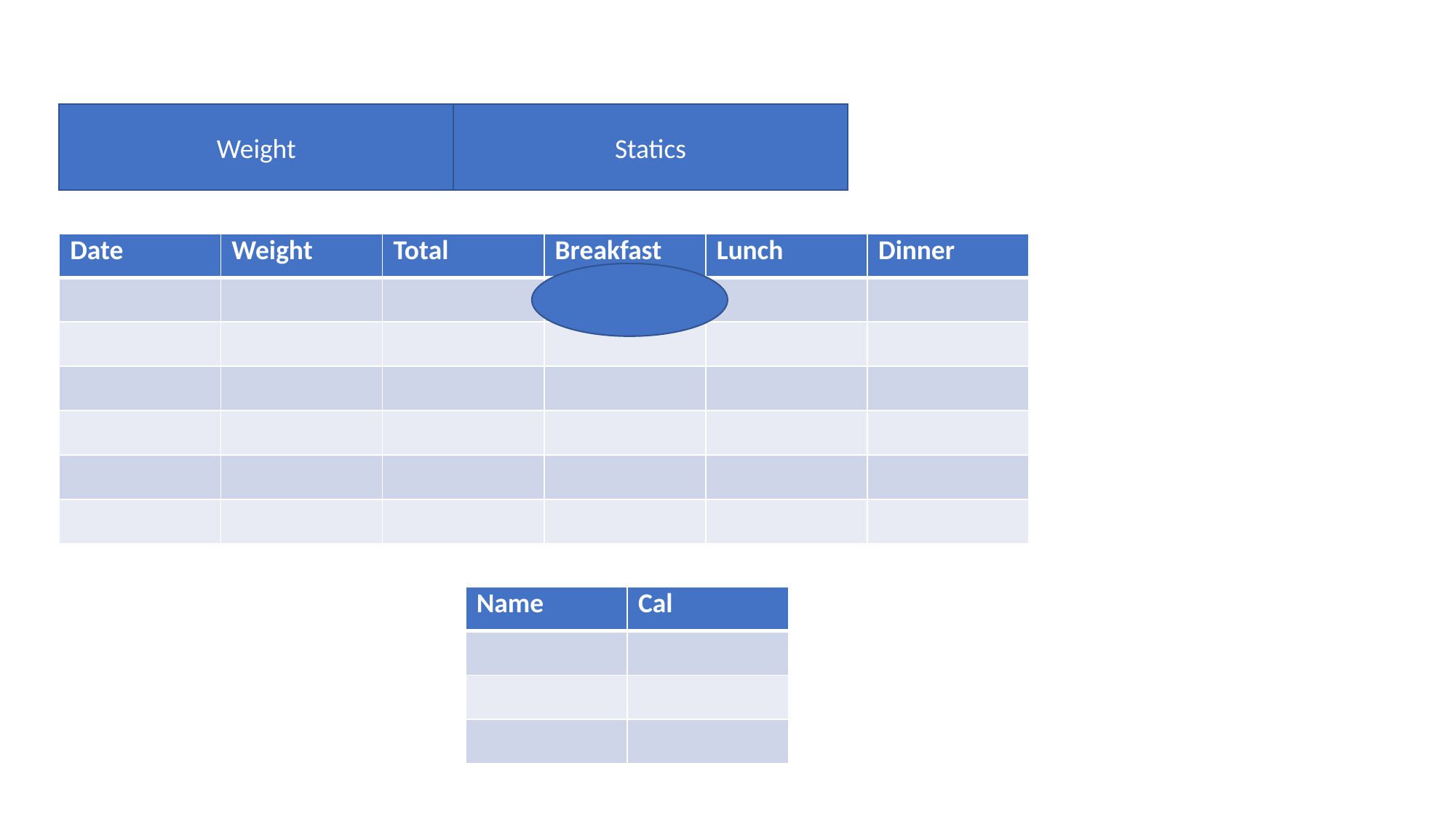

Statics
Weight
| Date | Weight | Total | Breakfast | Lunch | Dinner |
| --- | --- | --- | --- | --- | --- |
|  |  |  |  |  |  |
|  |  |  |  |  |  |
|  |  |  |  |  |  |
|  |  |  |  |  |  |
|  |  |  |  |  |  |
|  |  |  |  |  |  |

| Name | Cal |
| --- | --- |
|  |  |
|  |  |
|  |  |